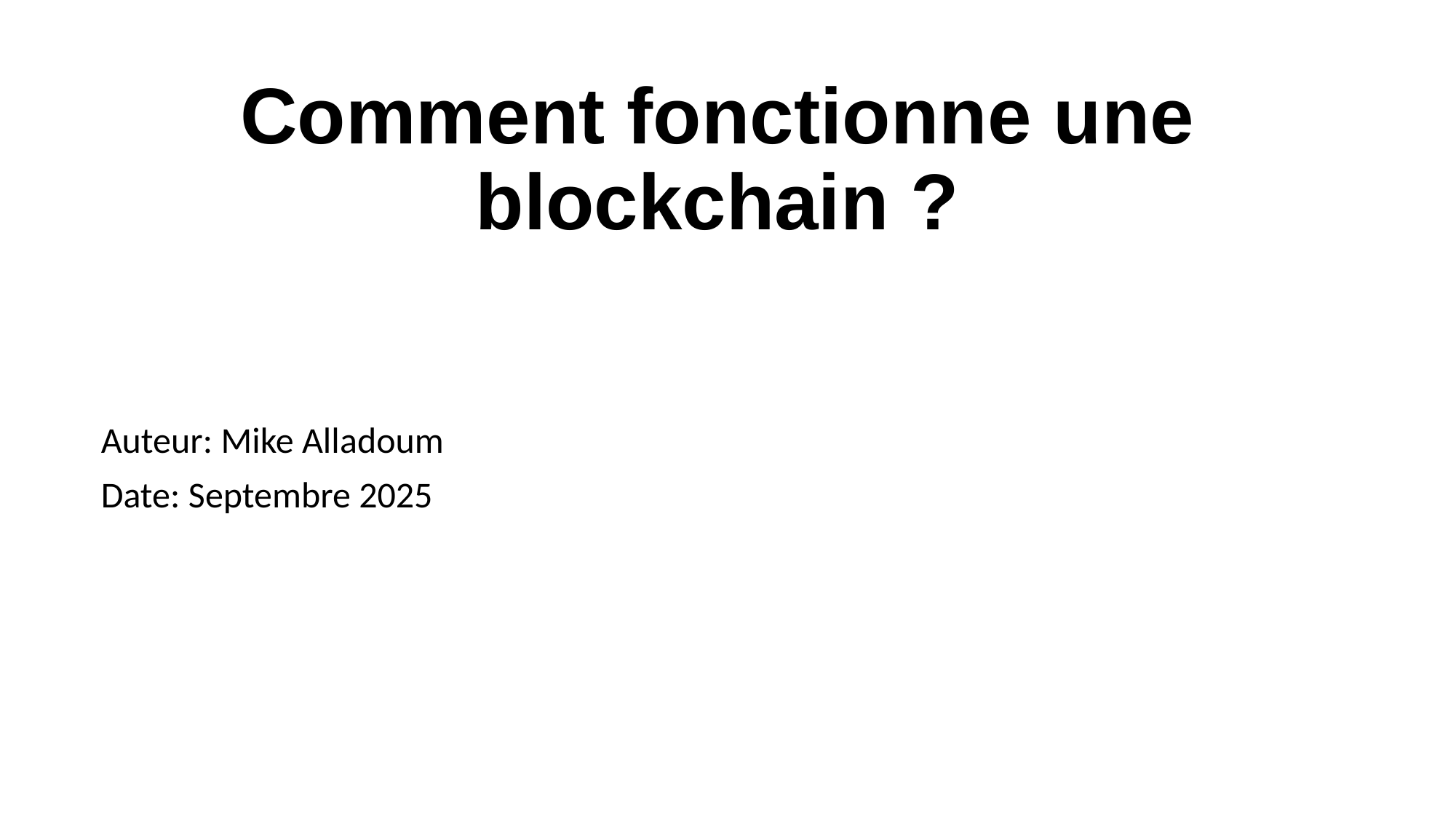

# Comment fonctionne une blockchain ?
Auteur: Mike Alladoum
Date: Septembre 2025